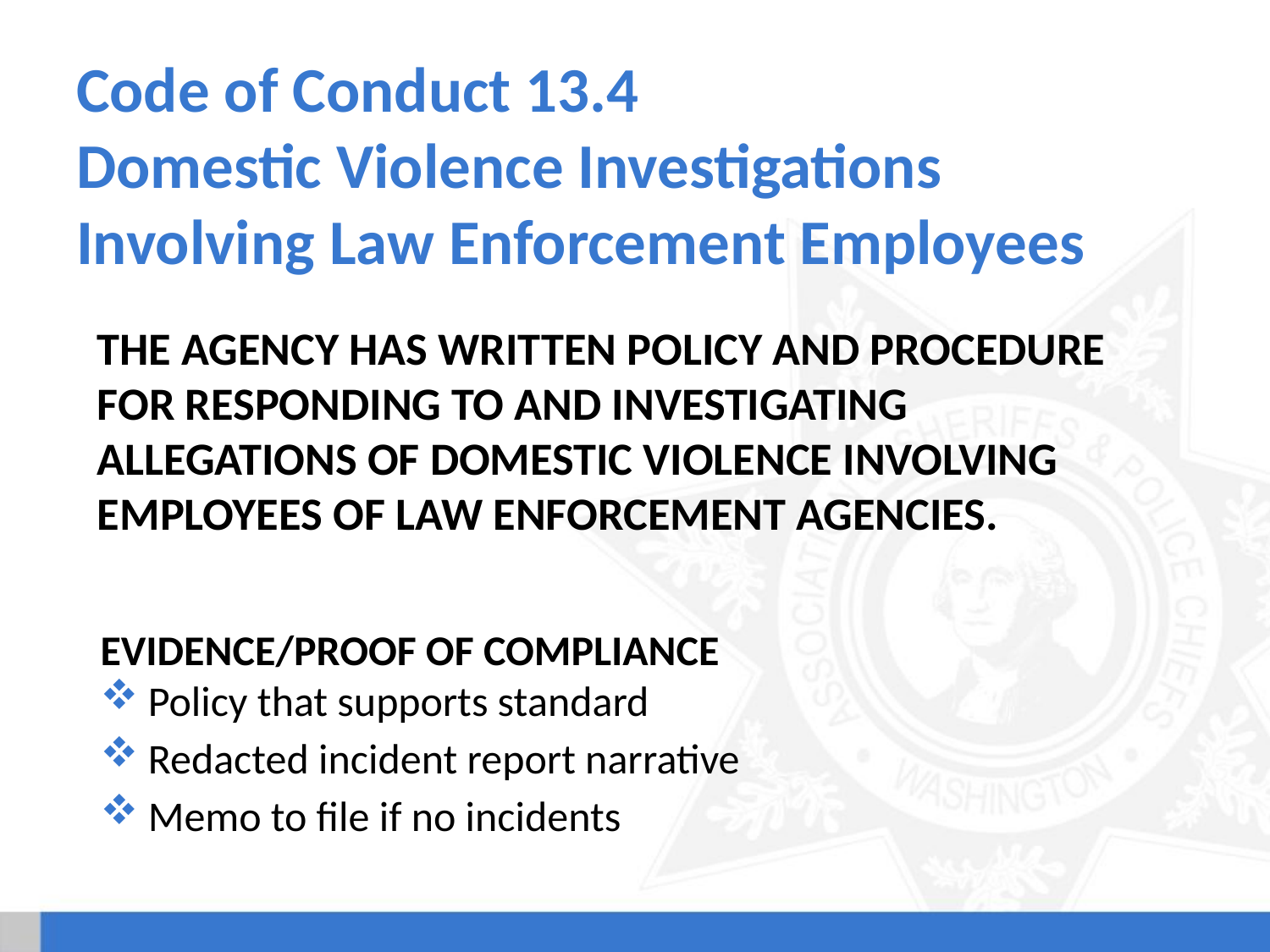

# Code of Conduct 13.4 Domestic Violence Investigations Involving Law Enforcement Employees
The agency has written policy and procedure for responding to and investigating allegations of domestic violence involving employees of law enforcement agencies.

Evidence/Proof of Compliance
Policy that supports standard
Redacted incident report narrative
Memo to file if no incidents